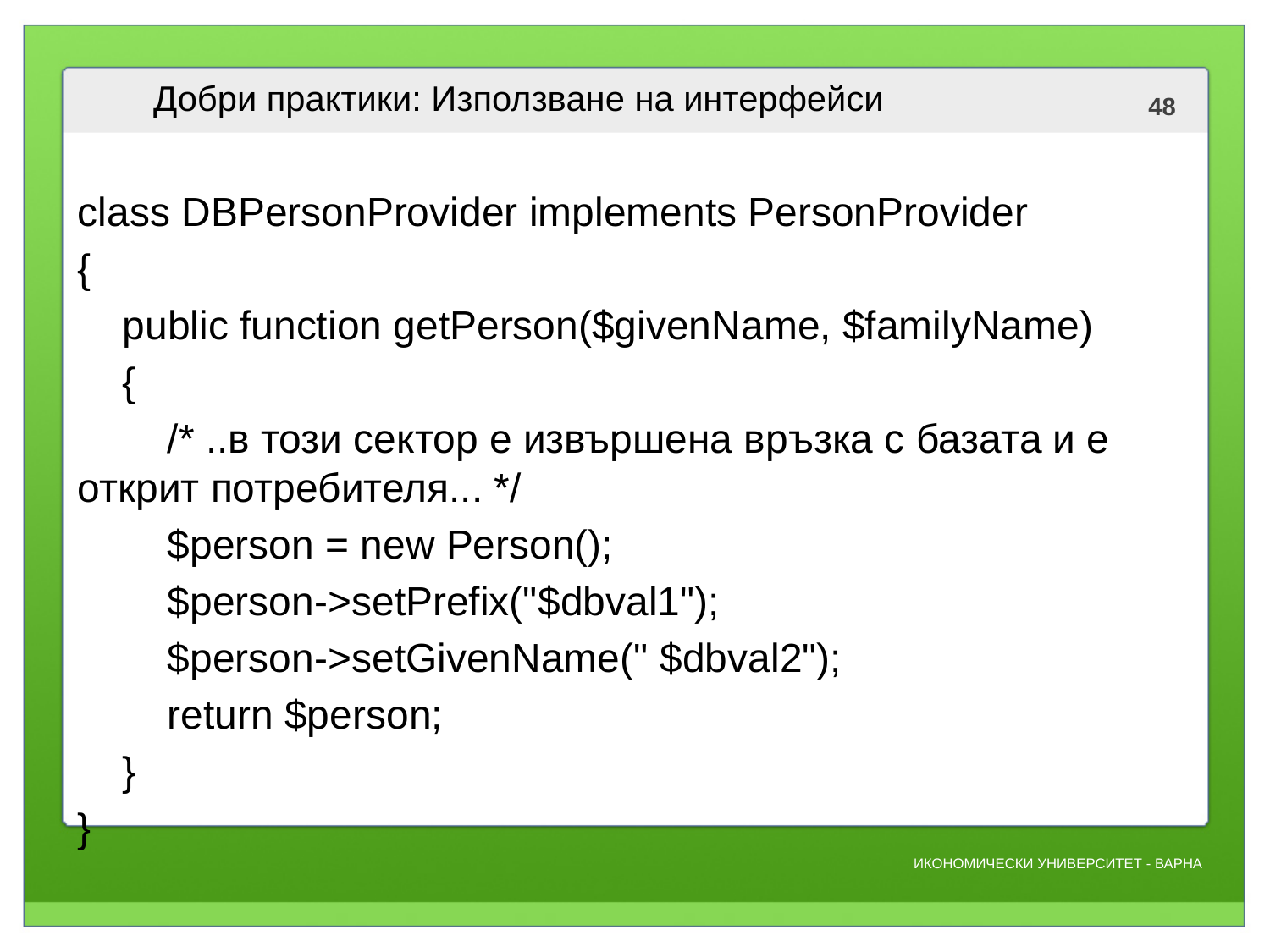

# Добри практики: Използване на интерфейси
class DBPersonProvider implements PersonProvider
{
    public function getPerson($givenName, $familyName)
    {
        /* ..в този сектор е извършена връзка с базата и е открит потребителя... */
        $person = new Person();
        $person->setPrefix("$dbval1");
        $person->setGivenName(" $dbval2");
        return $person;
    }
}